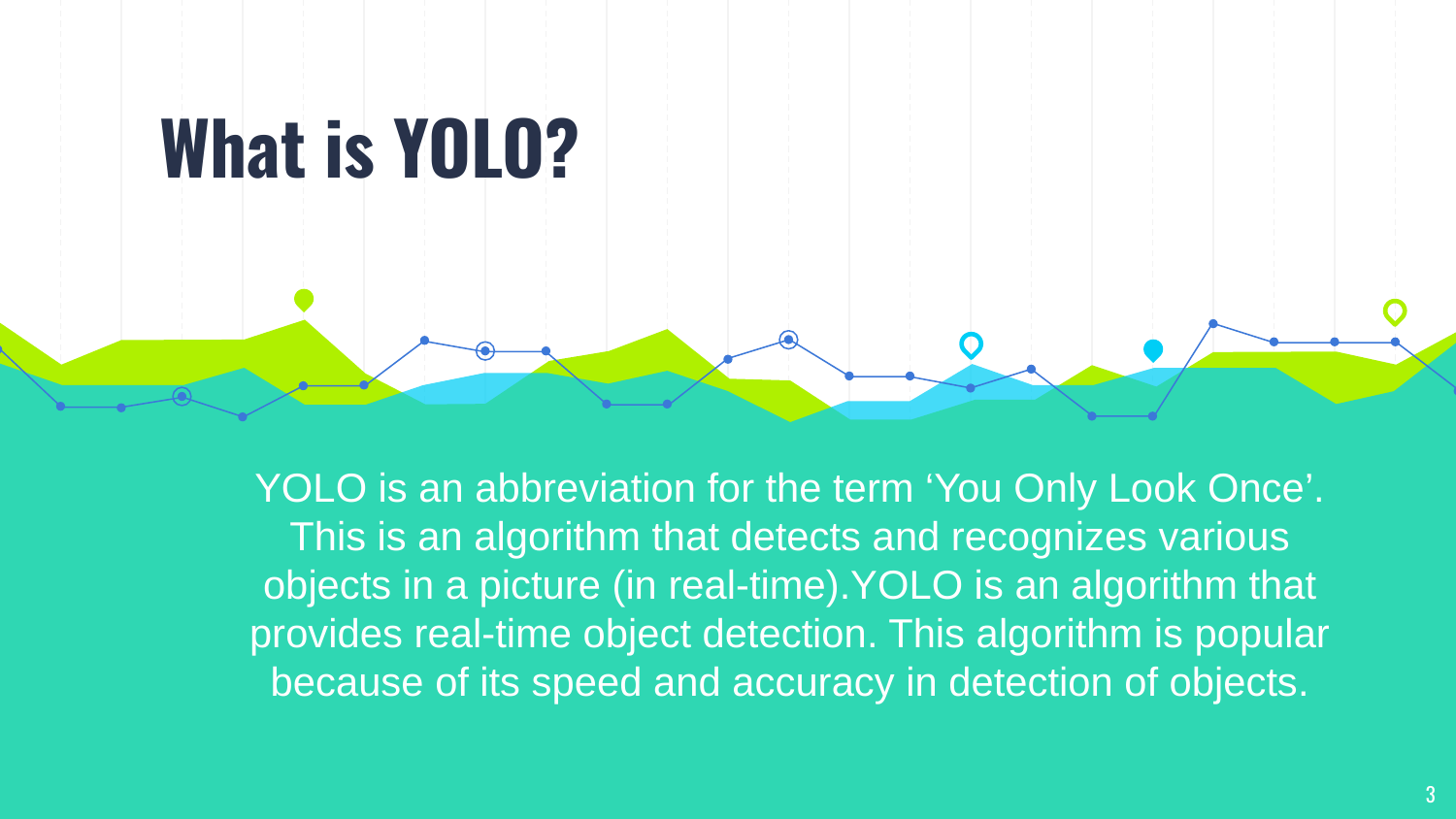

# What is YOLO?
YOLO is an abbreviation for the term ‘You Only Look Once’.
This is an algorithm that detects and recognizes various
objects in a picture (in real-time).YOLO is an algorithm that
provides real-time object detection. This algorithm is popular
because of its speed and accuracy in detection of objects.

3